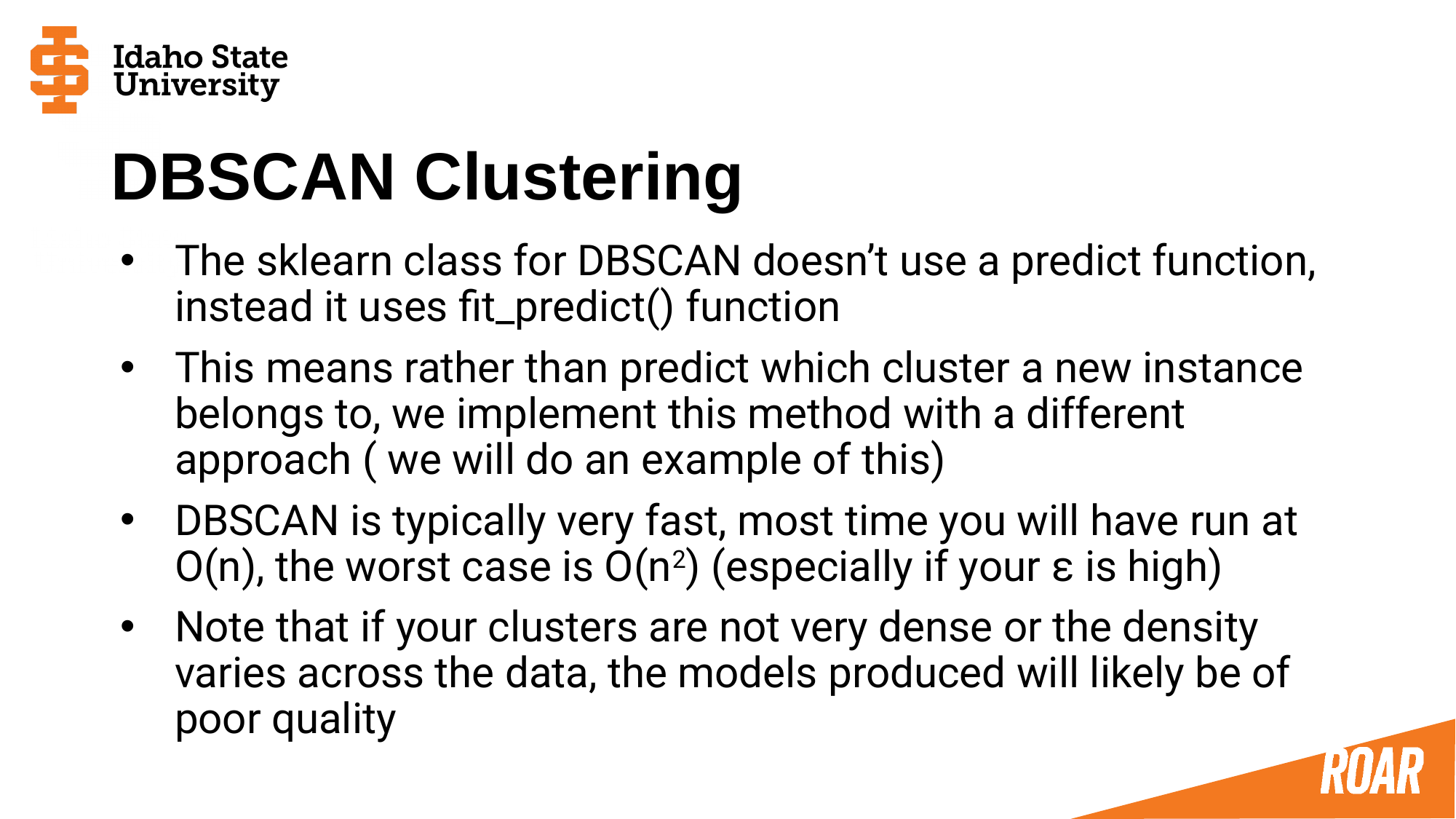

# DBSCAN Clustering
The sklearn class for DBSCAN doesn’t use a predict function, instead it uses fit_predict() function
This means rather than predict which cluster a new instance belongs to, we implement this method with a different approach ( we will do an example of this)
DBSCAN is typically very fast, most time you will have run at O(n), the worst case is O(n2) (especially if your ε is high)
Note that if your clusters are not very dense or the density varies across the data, the models produced will likely be of poor quality